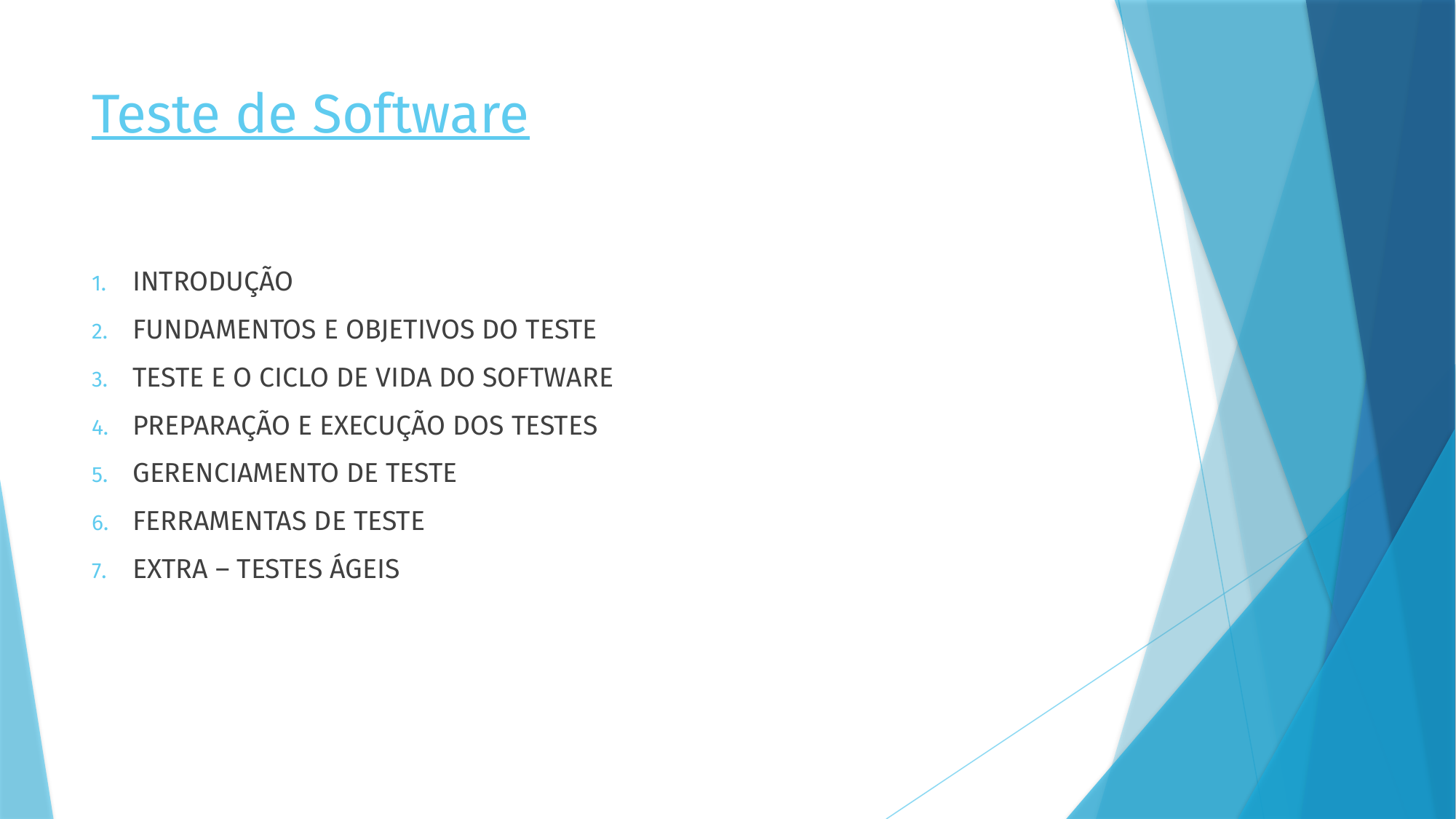

# Teste de Software
INTRODUÇÃO
FUNDAMENTOS E OBJETIVOS DO TESTE
TESTE E O CICLO DE VIDA DO SOFTWARE
PREPARAÇÃO E EXECUÇÃO DOS TESTES
GERENCIAMENTO DE TESTE
FERRAMENTAS DE TESTE
EXTRA – TESTES ÁGEIS